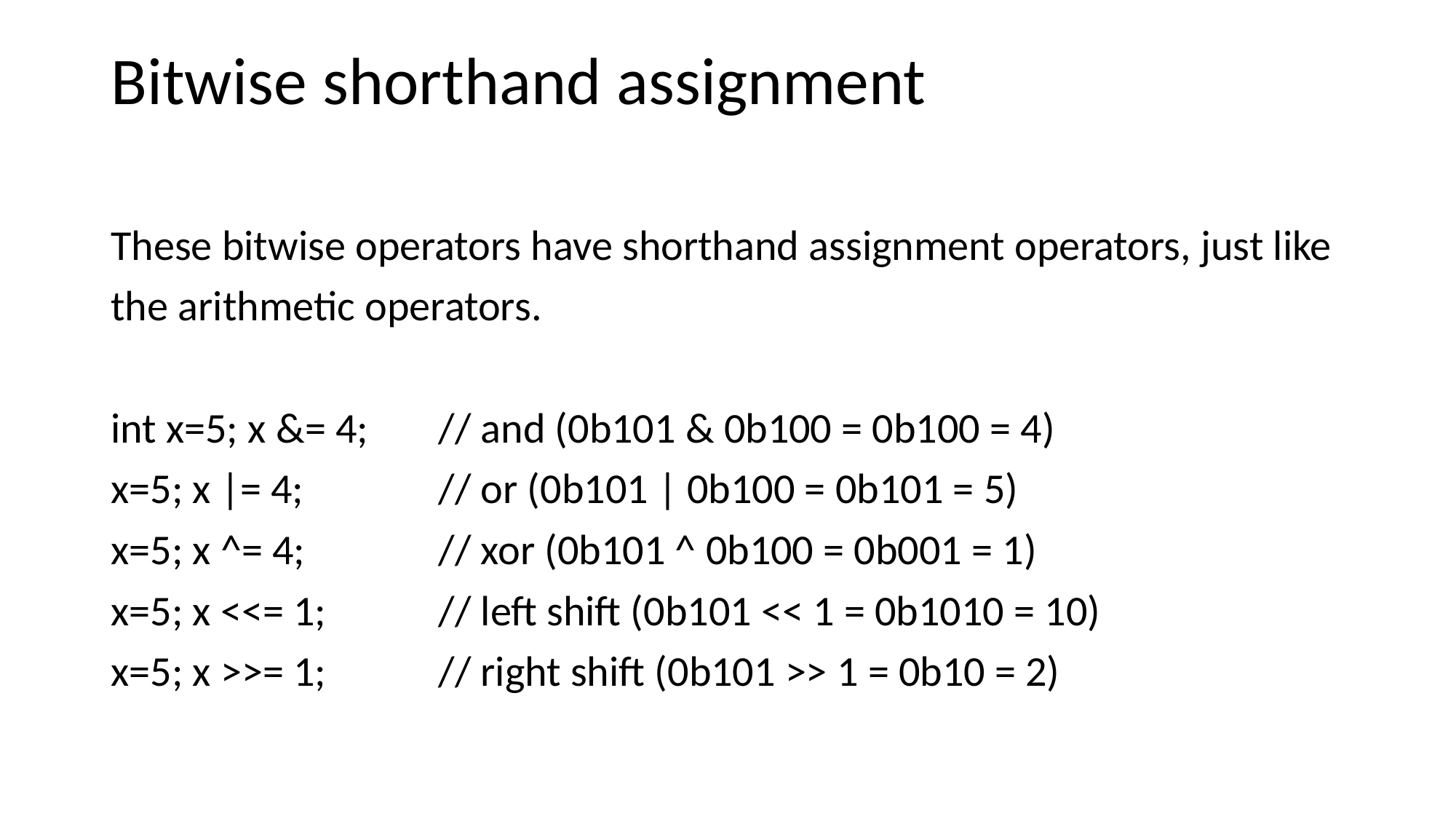

# Bitwise shorthand assignment
These bitwise operators have shorthand assignment operators, just like
the arithmetic operators.

int x=5; x &= 4; 	// and (0b101 & 0b100 = 0b100 = 4)
x=5; x |= 4; 		// or (0b101 | 0b100 = 0b101 = 5)
x=5; x ^= 4; 		// xor (0b101 ^ 0b100 = 0b001 = 1)
x=5; x <<= 1; 	// left shift (0b101 << 1 = 0b1010 = 10)
x=5; x >>= 1; 	// right shift (0b101 >> 1 = 0b10 = 2)